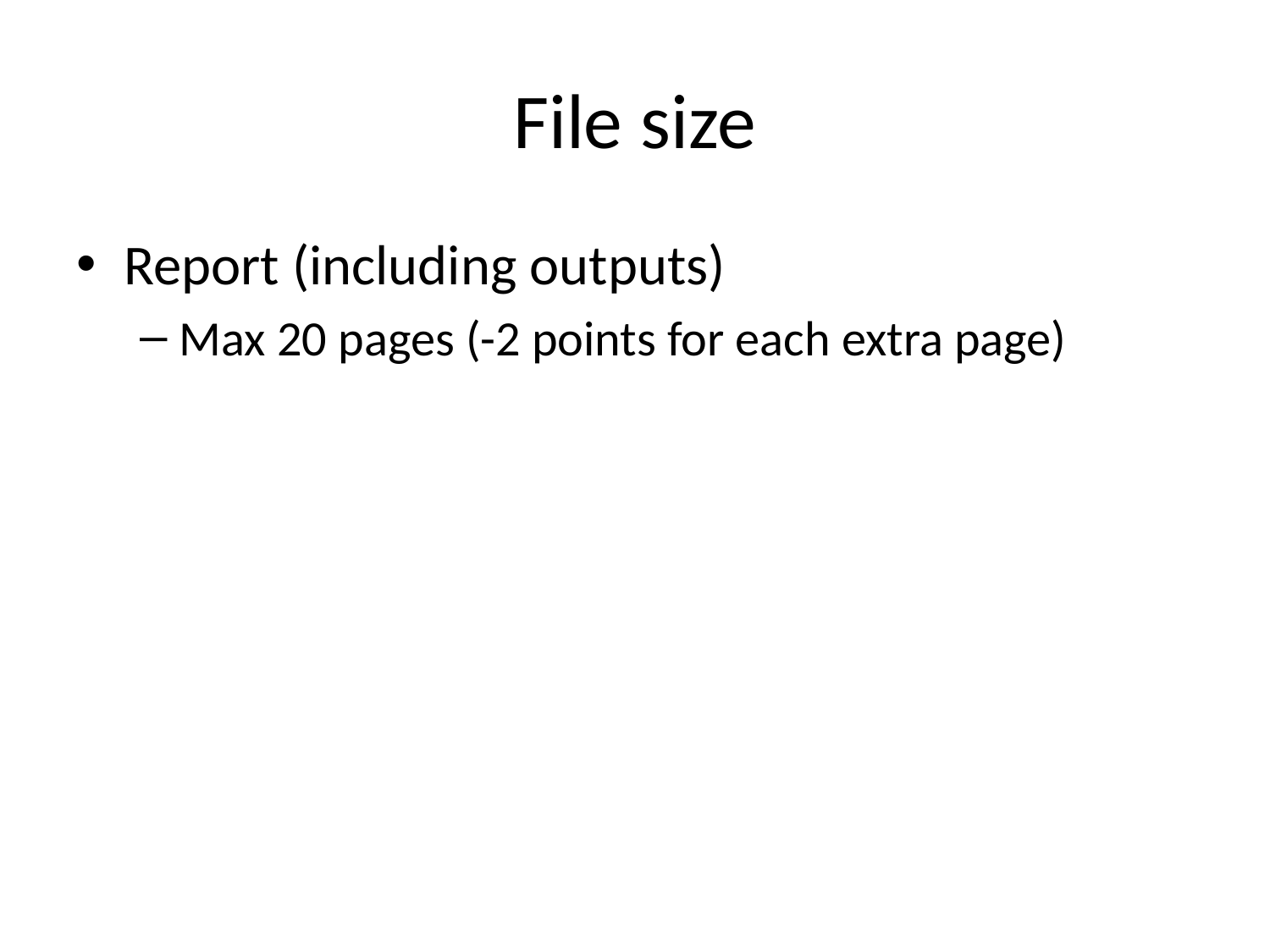

# File size
Report (including outputs)
Max 20 pages (-2 points for each extra page)